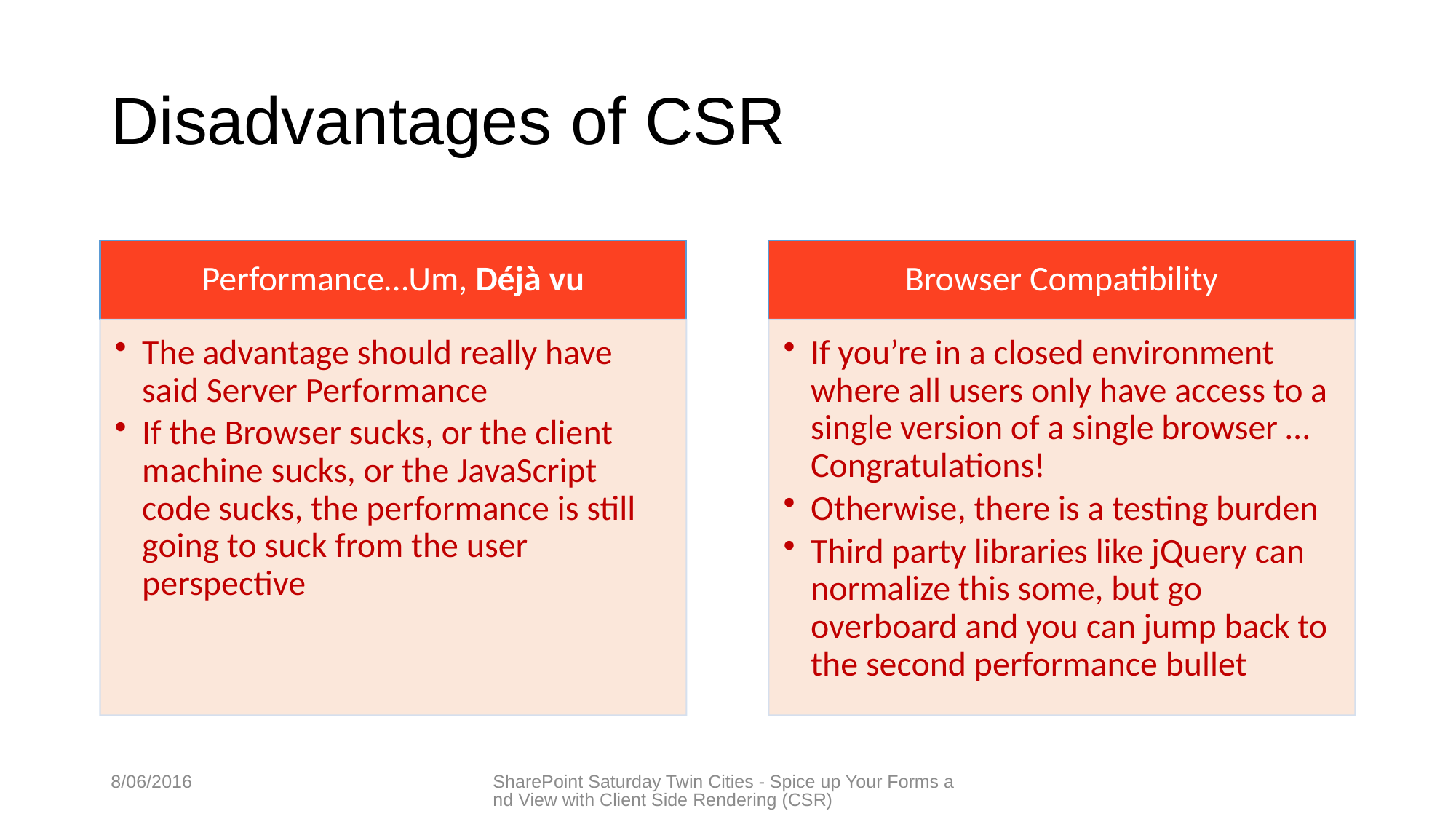

# Disadvantages of CSR
Performance…Um, Déjà vu
The advantage should really have said Server Performance
If the Browser sucks, or the client machine sucks, or the JavaScript code sucks, the performance is still going to suck from the user perspective
Browser Compatibility
If you’re in a closed environment where all users only have access to a single version of a single browser … Congratulations!
Otherwise, there is a testing burden
Third party libraries like jQuery can normalize this some, but go overboard and you can jump back to the second performance bullet
8/06/2016
SharePoint Saturday Twin Cities - Spice up Your Forms and View with Client Side Rendering (CSR)